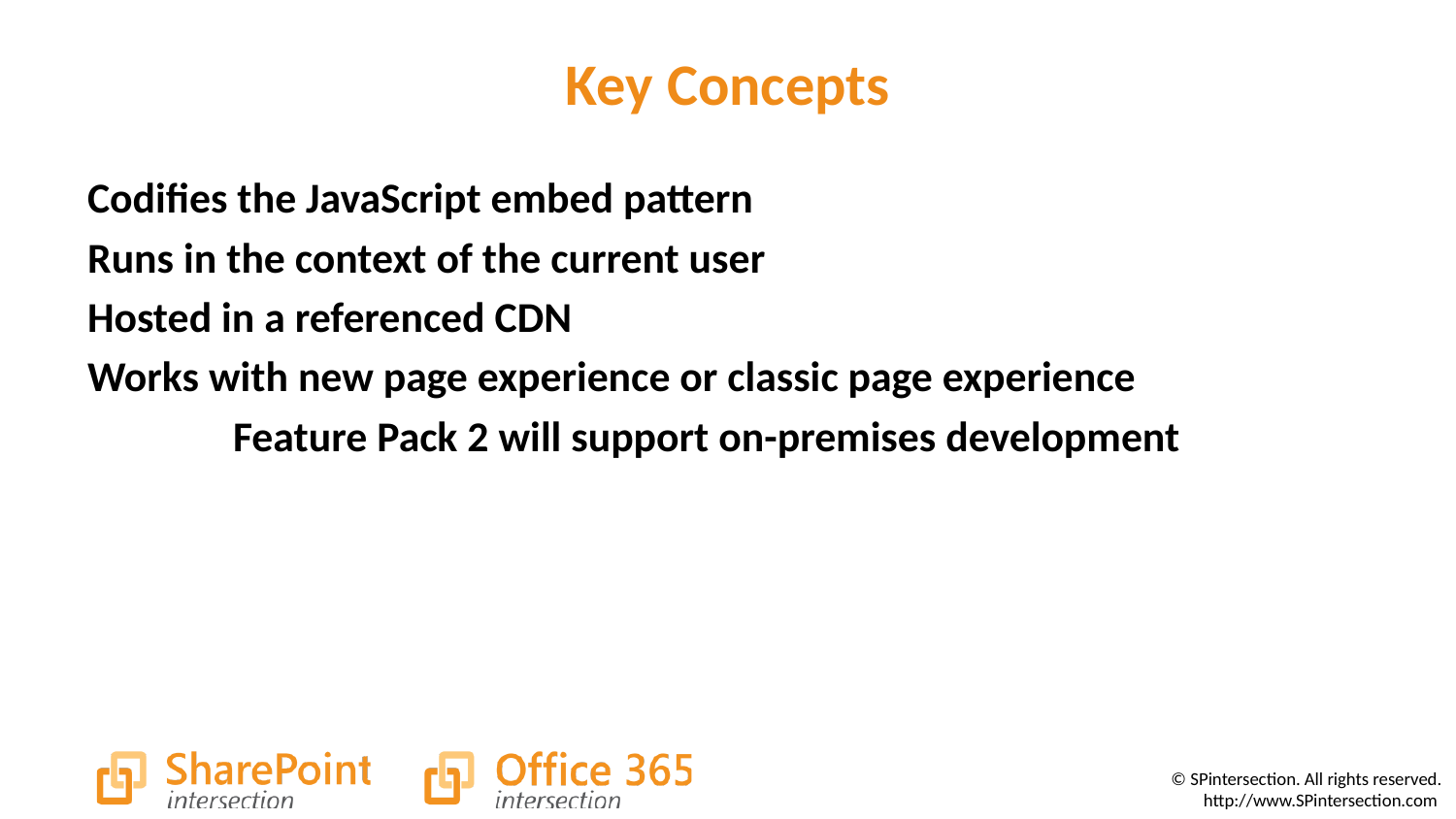

# Key Concepts
Codifies the JavaScript embed pattern
Runs in the context of the current user
Hosted in a referenced CDN
Works with new page experience or classic page experience
	Feature Pack 2 will support on-premises development